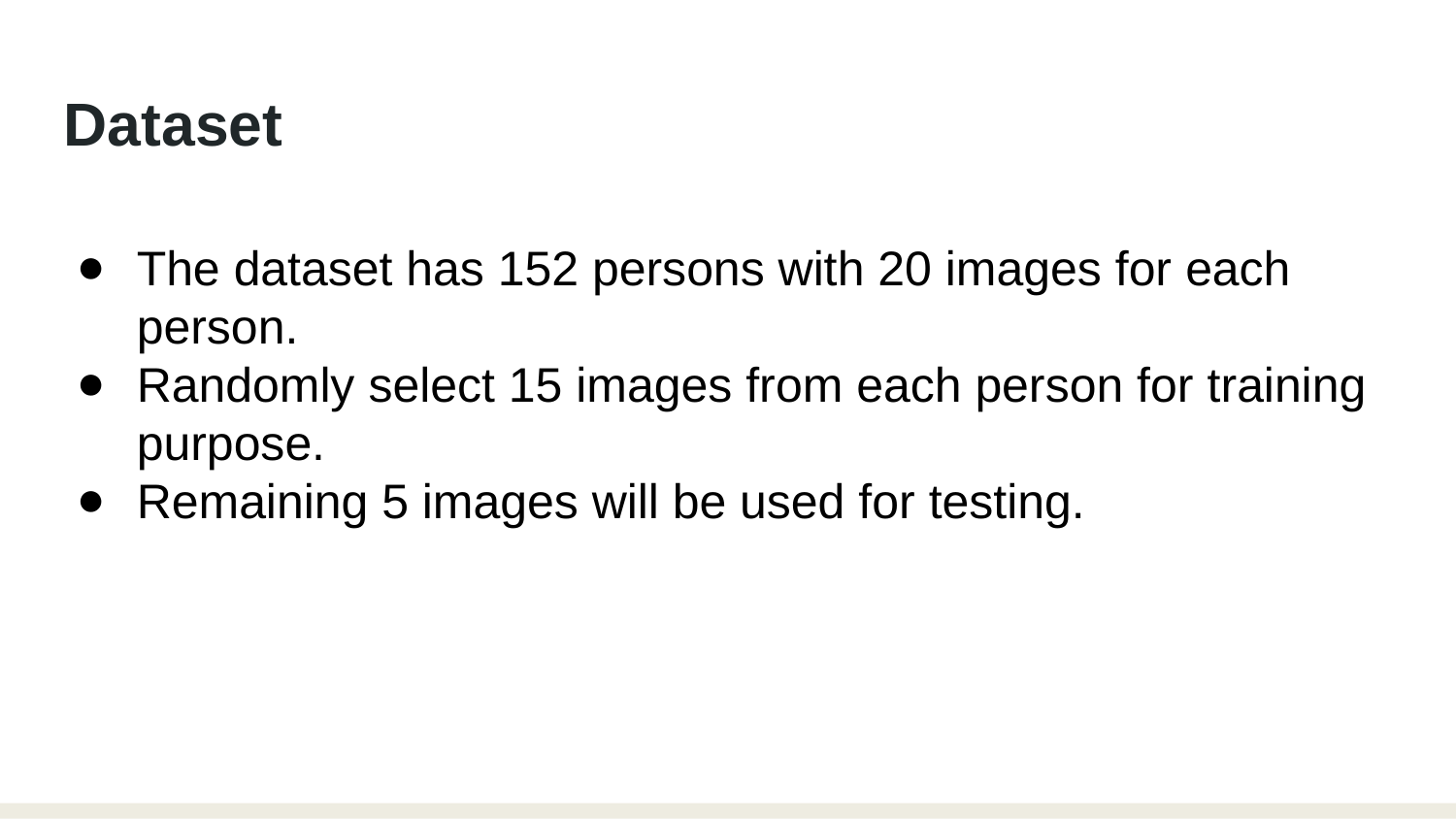

Dataset
The dataset has 152 persons with 20 images for each person.
Randomly select 15 images from each person for training purpose.
Remaining 5 images will be used for testing.